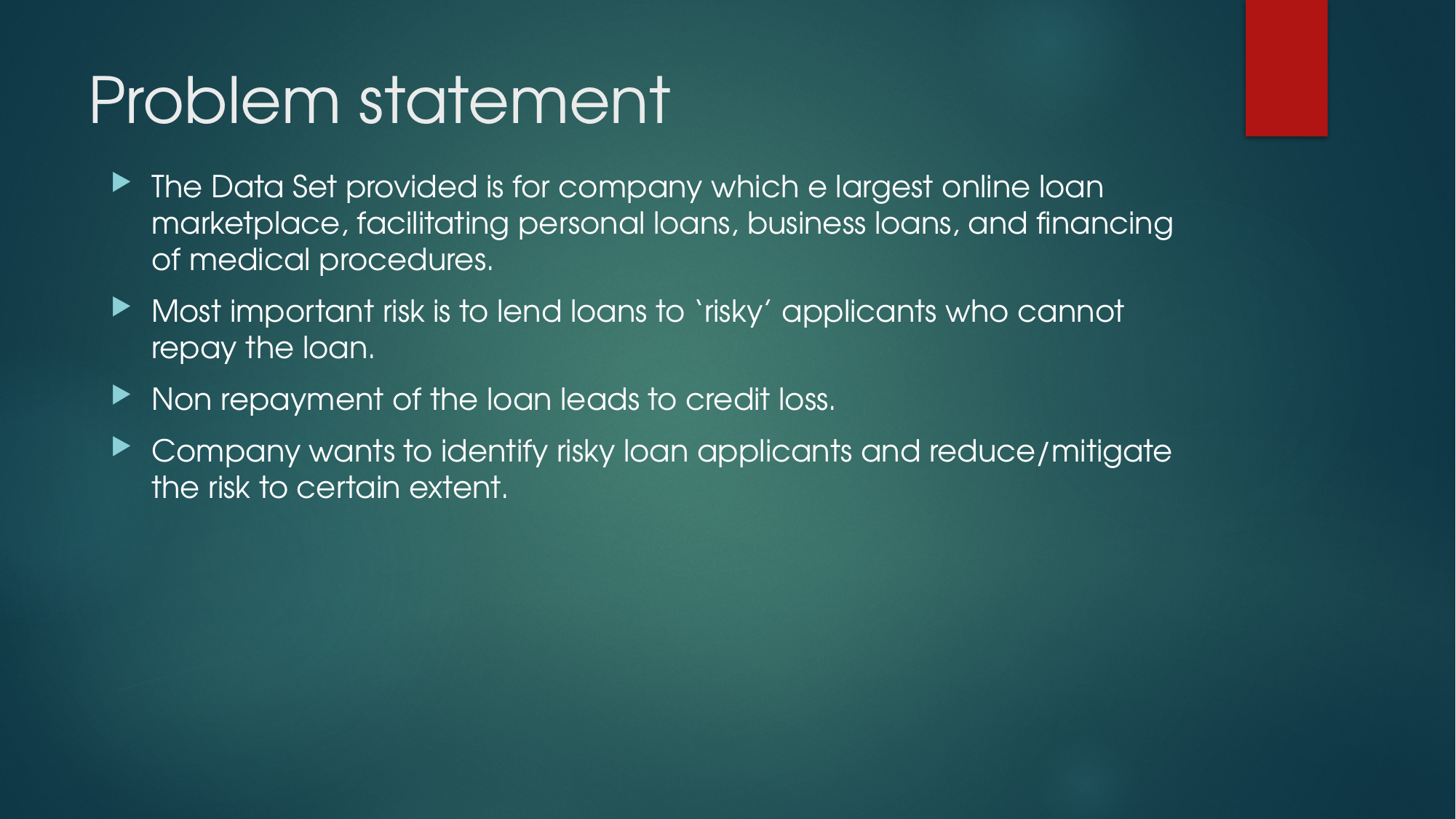

# Problem statement
The Data Set provided is for company which e largest online loan marketplace, facilitating personal loans, business loans, and financing of medical procedures.
Most important risk is to lend loans to ‘risky’ applicants who cannot repay the loan.
Non repayment of the loan leads to credit loss.
Company wants to identify risky loan applicants and reduce/mitigate the risk to certain extent.